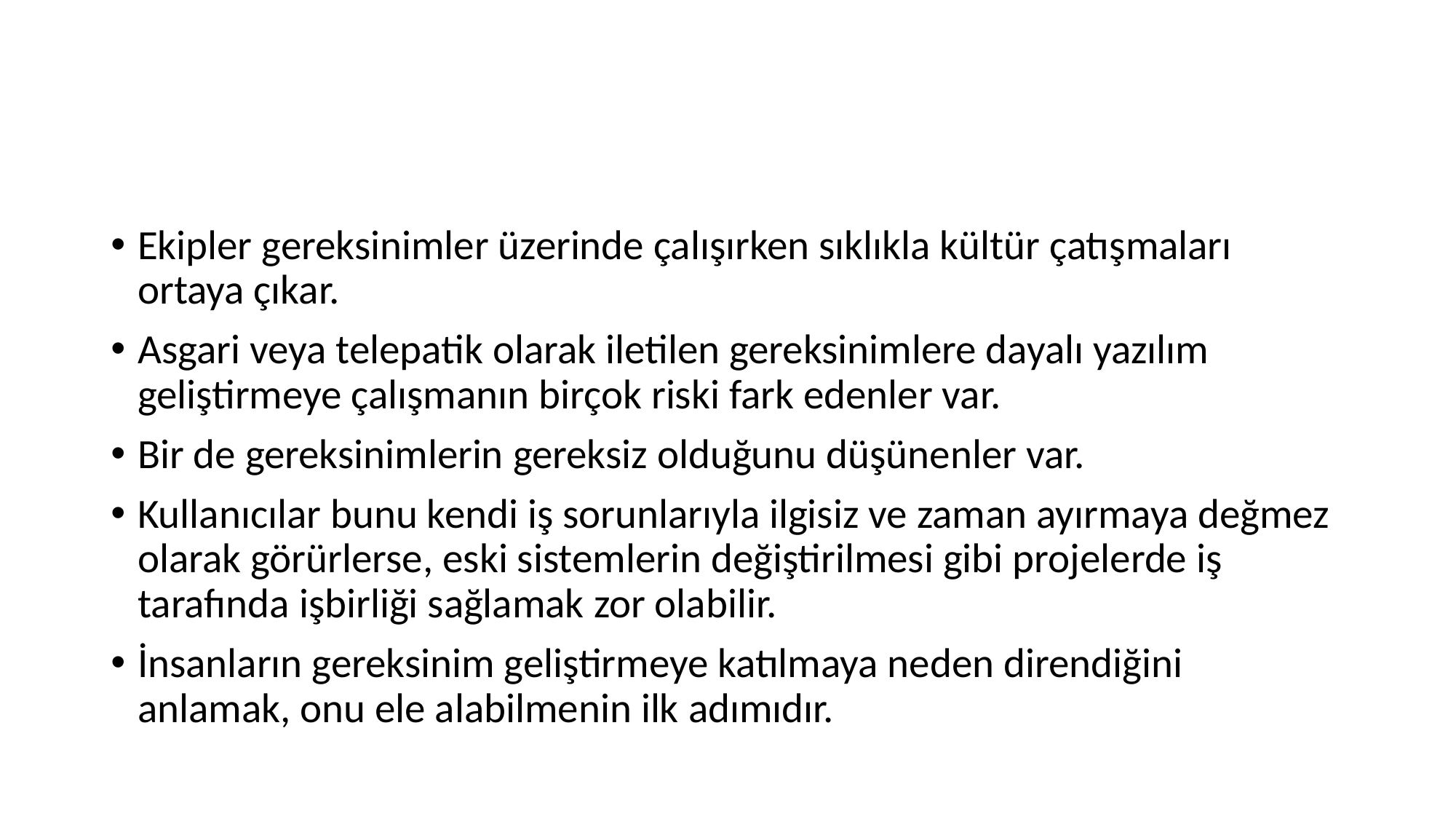

#
Ekipler gereksinimler üzerinde çalışırken sıklıkla kültür çatışmaları ortaya çıkar.
Asgari veya telepatik olarak iletilen gereksinimlere dayalı yazılım geliştirmeye çalışmanın birçok riski fark edenler var.
Bir de gereksinimlerin gereksiz olduğunu düşünenler var.
Kullanıcılar bunu kendi iş sorunlarıyla ilgisiz ve zaman ayırmaya değmez olarak görürlerse, eski sistemlerin değiştirilmesi gibi projelerde iş tarafında işbirliği sağlamak zor olabilir.
İnsanların gereksinim geliştirmeye katılmaya neden direndiğini anlamak, onu ele alabilmenin ilk adımıdır.